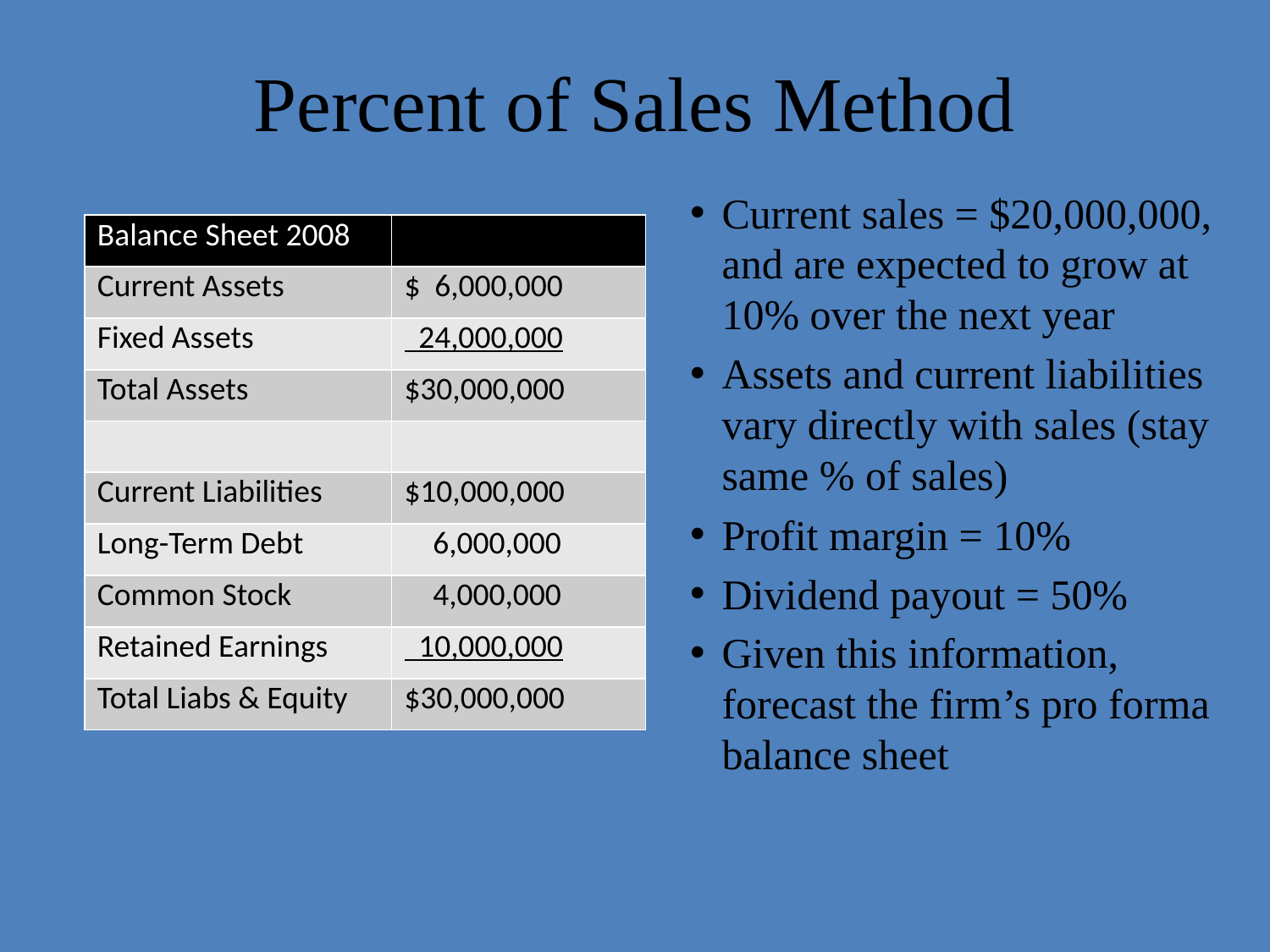

# Percent of Sales Method
Current sales = $20,000,000, and are expected to grow at 10% over the next year
Assets and current liabilities vary directly with sales (stay same % of sales)
Profit margin = 10%
Dividend payout = 50%
Given this information, forecast the firm’s pro forma balance sheet
| Balance Sheet 2008 |  |
| --- | --- |
| Current Assets | $ 6,000,000 |
| Fixed Assets | 24,000,000 |
| Total Assets | $30,000,000 |
|  |  |
| Current Liabilities | $10,000,000 |
| Long-Term Debt | 6,000,000 |
| Common Stock | 4,000,000 |
| Retained Earnings | 10,000,000 |
| Total Liabs & Equity | $30,000,000 |